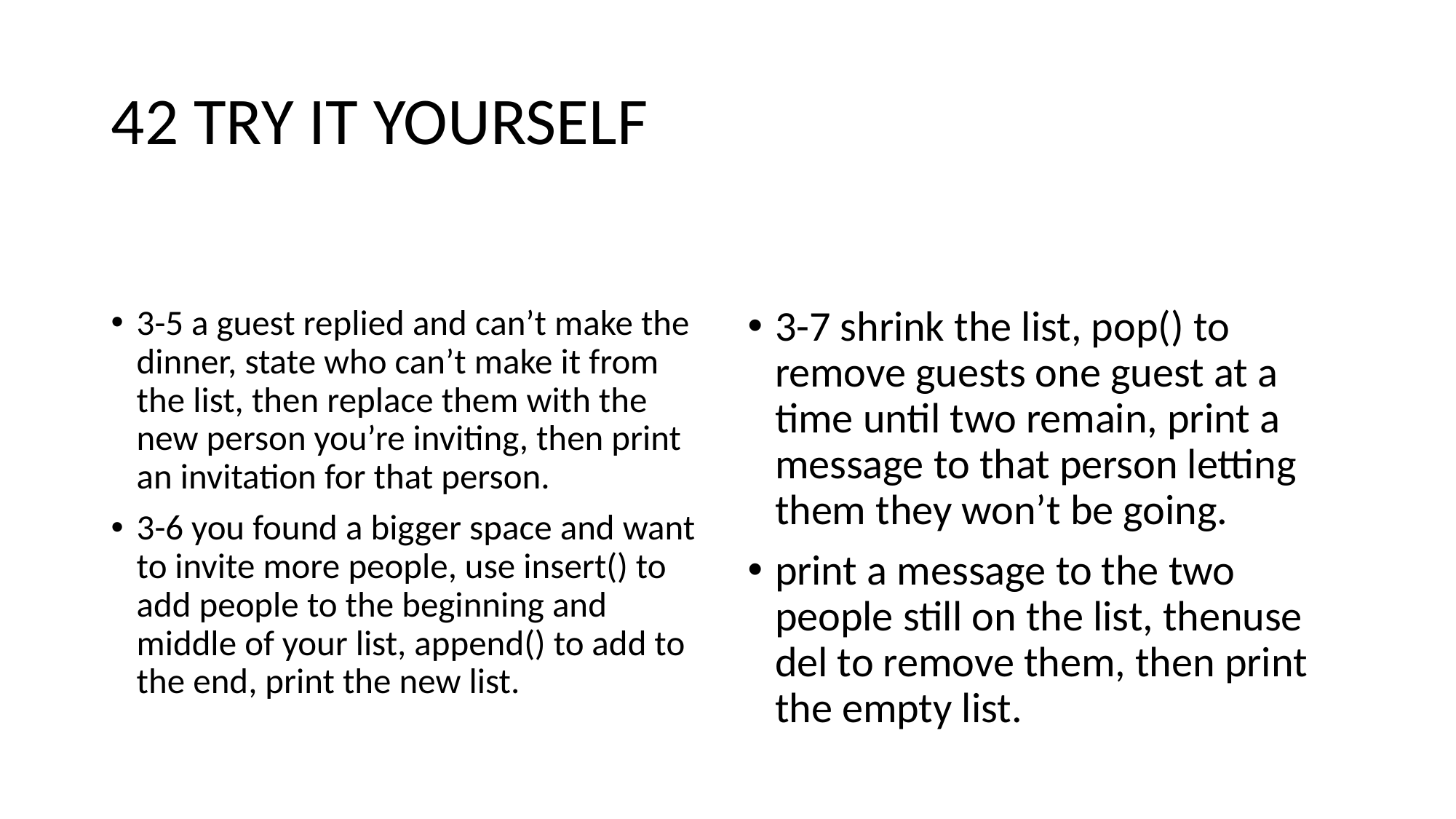

# 42 TRY IT YOURSELF

3-5 a guest replied and can’t make the dinner, state who can’t make it from the list, then replace them with the new person you’re inviting, then print an invitation for that person.
3-6 you found a bigger space and want to invite more people, use insert() to add people to the beginning and middle of your list, append() to add to the end, print the new list.
3-7 shrink the list, pop() to remove guests one guest at a time until two remain, print a message to that person letting them they won’t be going.
print a message to the two people still on the list, thenuse del to remove them, then print the empty list.